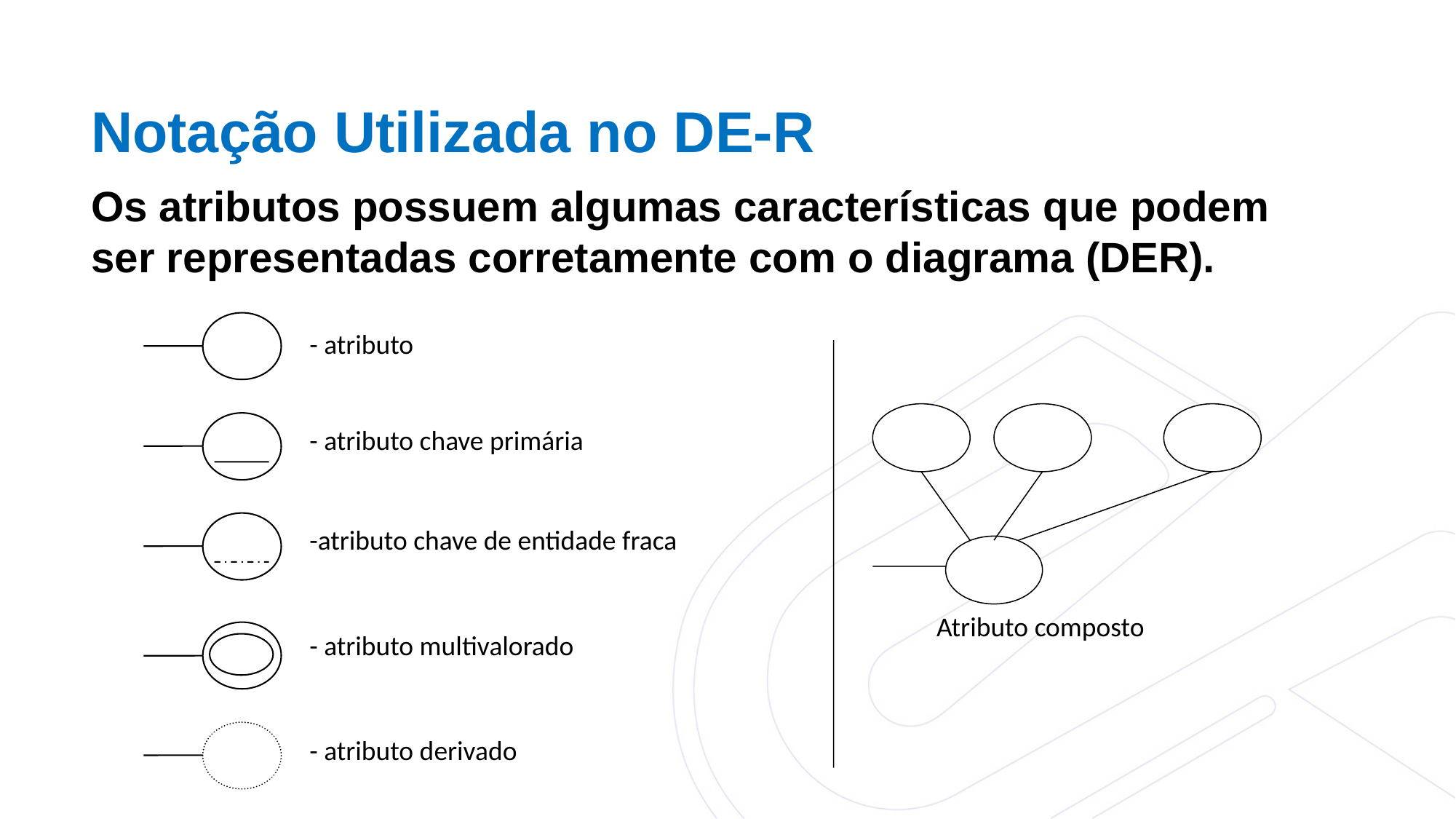

Notação Utilizada no DE-R
Os atributos possuem algumas características que podem ser representadas corretamente com o diagrama (DER).

- atributo

- atributo chave primária

-atributo chave de entidade fraca

- atributo multivalorado

- atributo derivado

Atributo composto